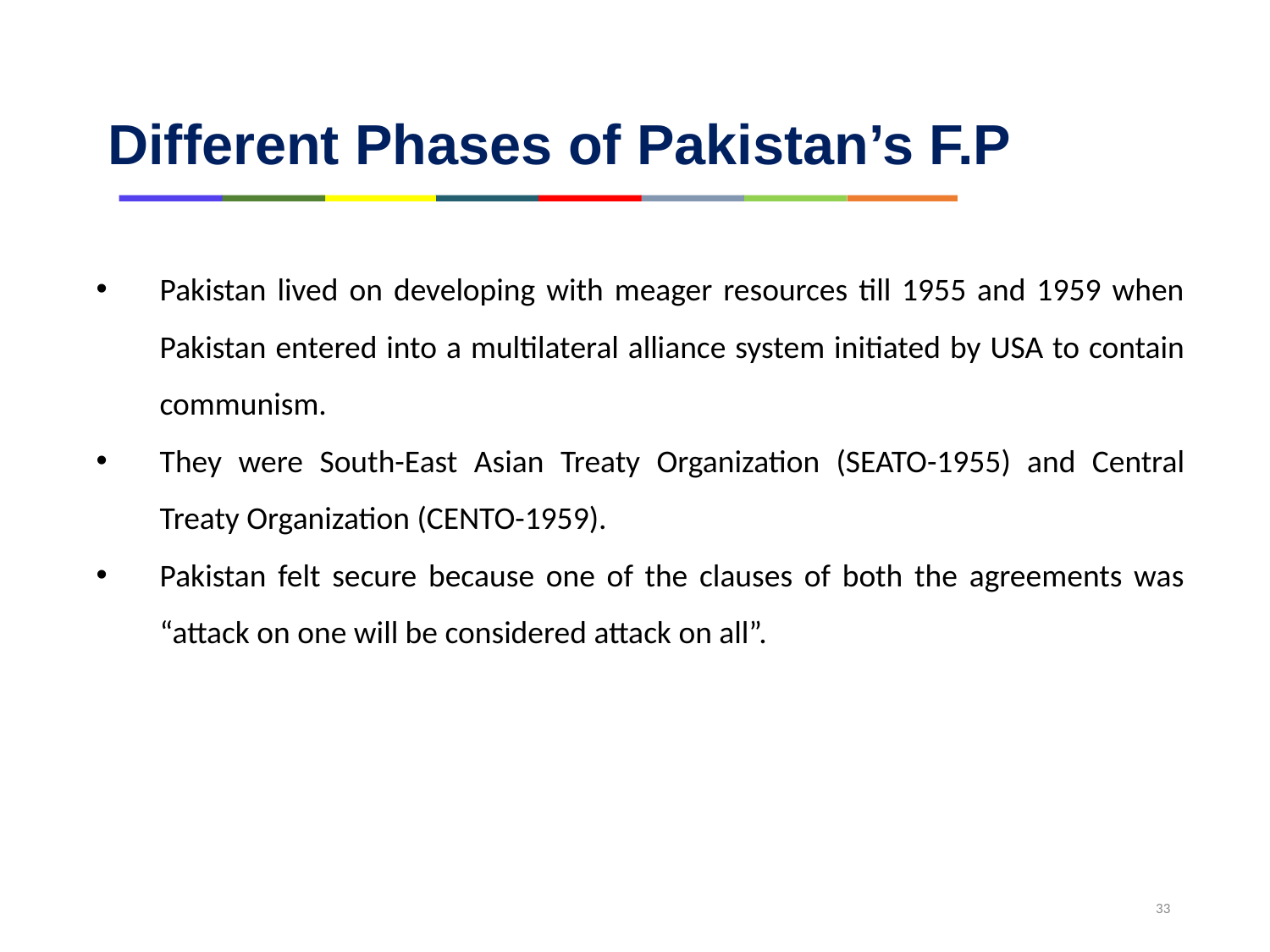

Different Phases of Pakistan’s F.P

Pakistan lived on developing with meager resources till 1955 and 1959 when Pakistan entered into a multilateral alliance system initiated by USA to contain communism.
They were South-East Asian Treaty Organization (SEATO-1955) and Central Treaty Organization (CENTO-1959).
Pakistan felt secure because one of the clauses of both the agreements was “attack on one will be considered attack on all”.
33